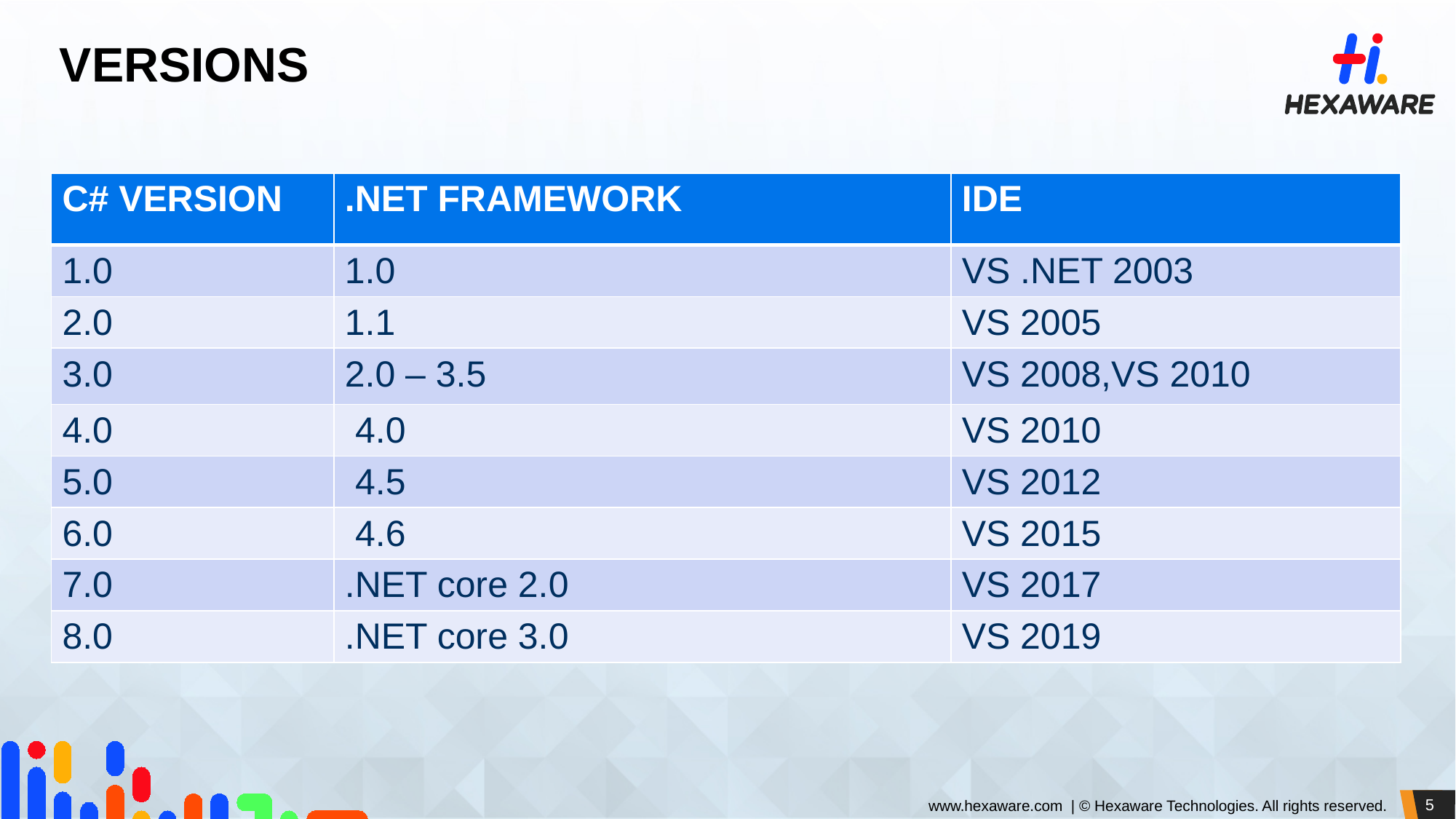

# VERSIONS
| C# VERSION | .NET FRAMEWORK | IDE |
| --- | --- | --- |
| 1.0 | 1.0 | VS .NET 2003 |
| 2.0 | 1.1 | VS 2005 |
| 3.0 | 2.0 – 3.5 | VS 2008,VS 2010 |
| 4.0 | 4.0 | VS 2010 |
| 5.0 | 4.5 | VS 2012 |
| 6.0 | 4.6 | VS 2015 |
| 7.0 | .NET core 2.0 | VS 2017 |
| 8.0 | .NET core 3.0 | VS 2019 |